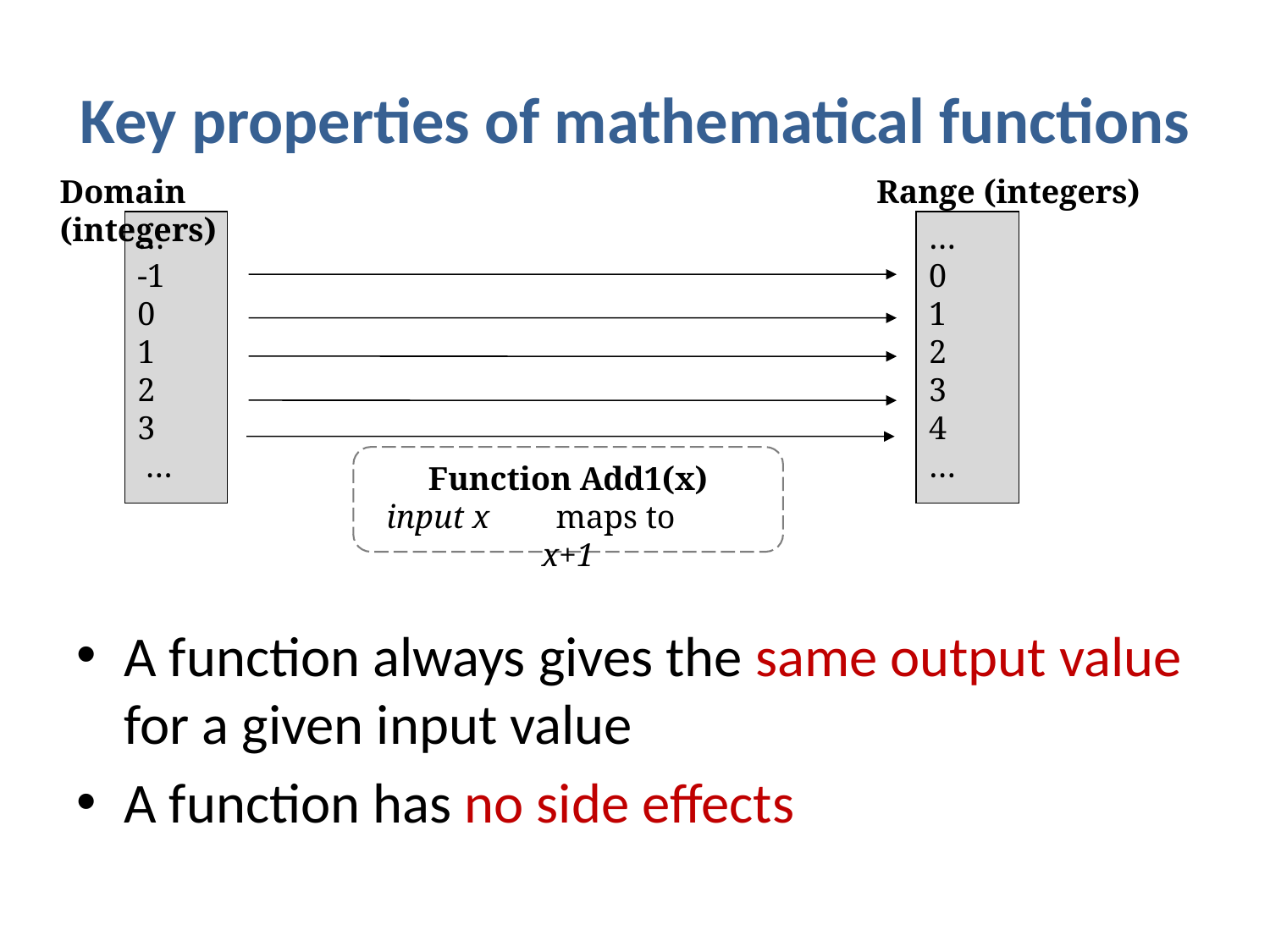

# Key properties of mathematical functions

Domain (integers)
Range (integers)
…
-1
0
1
2
3
 …
…
0
1
2
3
4
…

Function Add1(x)
input x        maps to          x+1
A function always gives the same output value for a given input value
A function has no side effects